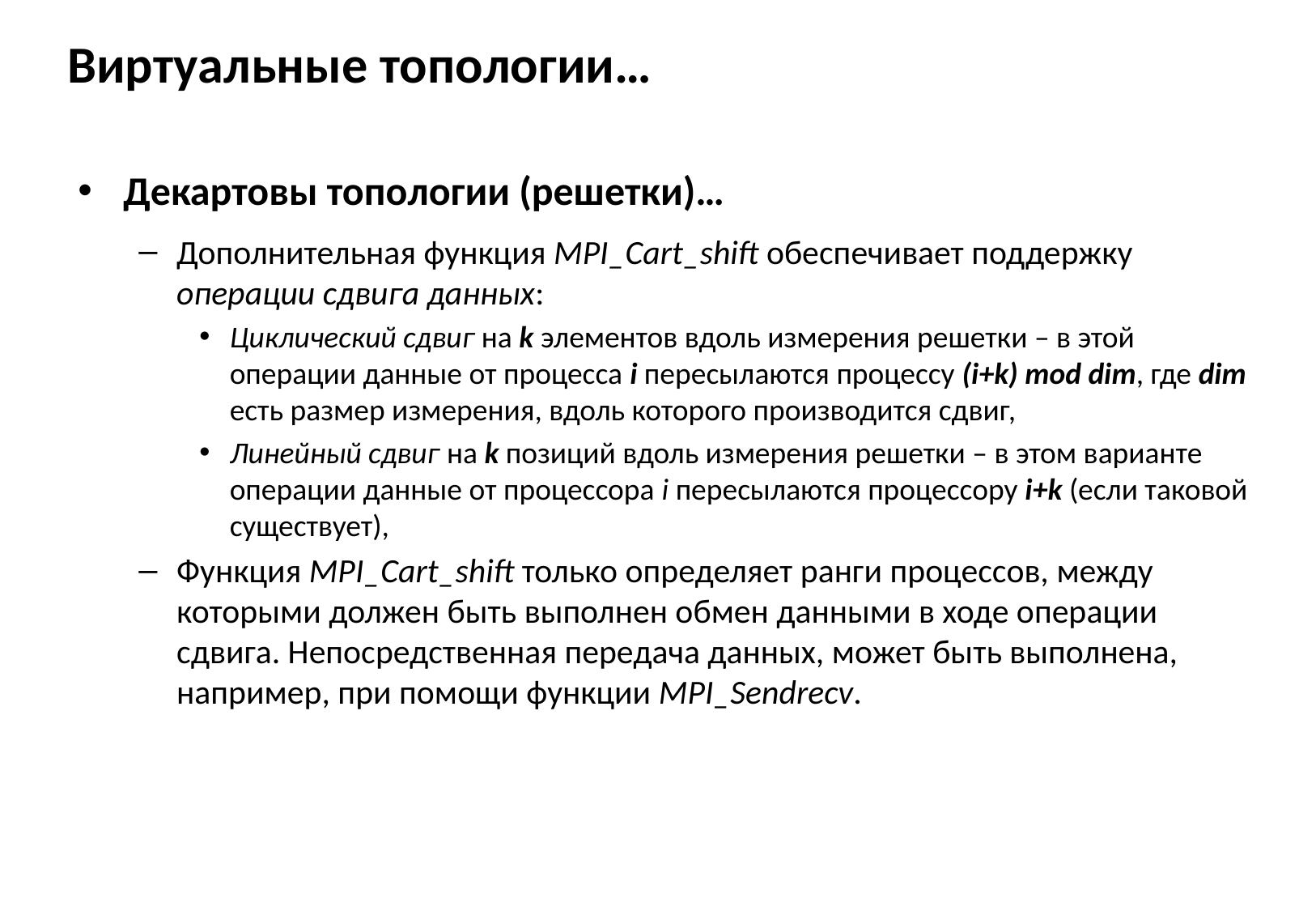

# Виртуальные топологии…
Декартовы топологии (решетки)…
Дополнительная функция MPI_Cart_shift обеспечивает поддержку операции сдвига данных:
Циклический сдвиг на k элементов вдоль измерения решетки – в этой операции данные от процесса i пересылаются процессу (i+k) mod dim, где dim есть размер измерения, вдоль которого производится сдвиг,
Линейный сдвиг на k позиций вдоль измерения решетки – в этом варианте операции данные от процессора i пересылаются процессору i+k (если таковой существует),
Функция MPI_Cart_shift только определяет ранги процессов, между которыми должен быть выполнен обмен данными в ходе операции сдвига. Непосредственная передача данных, может быть выполнена, например, при помощи функции MPI_Sendrecv.